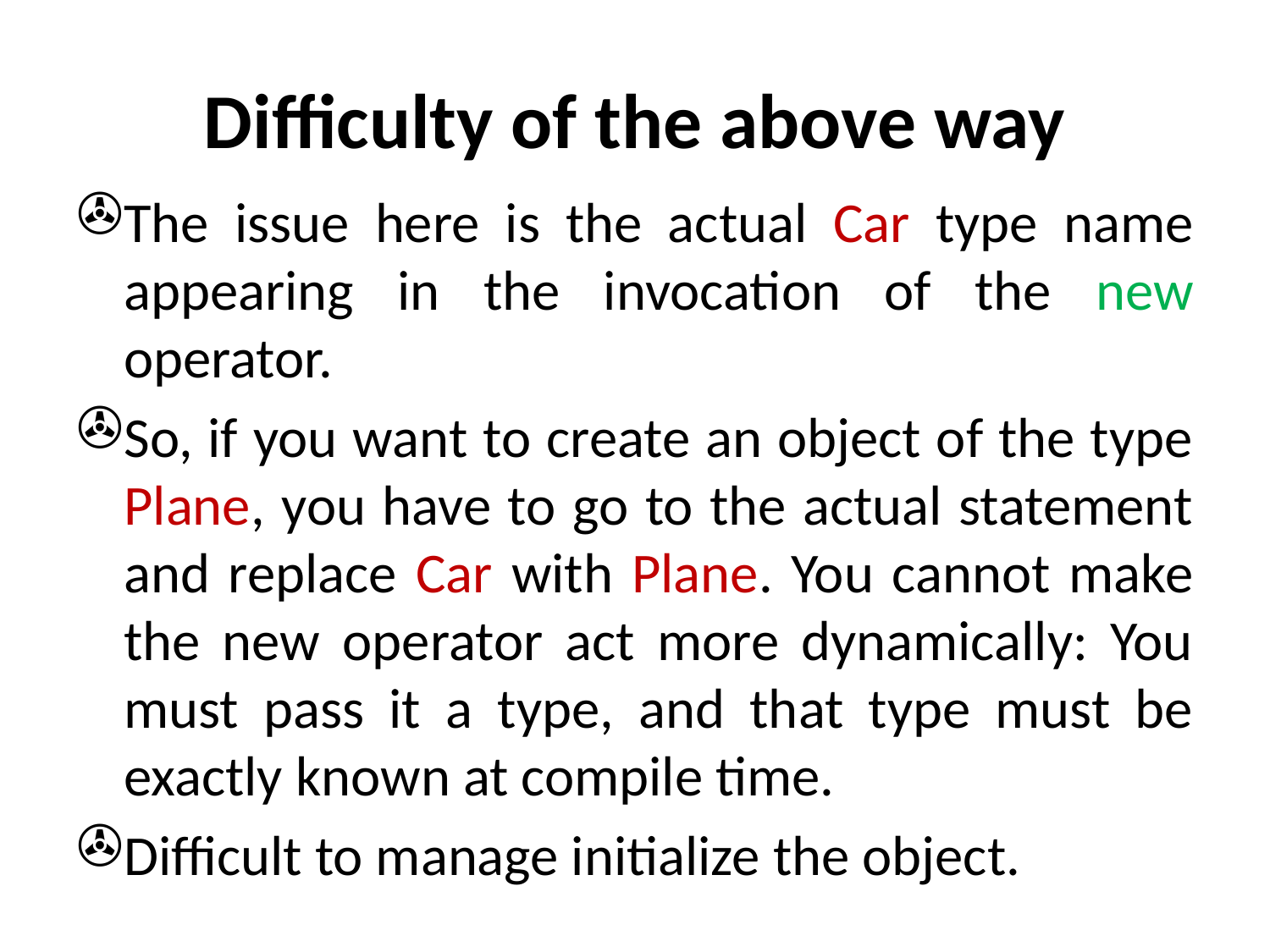

# Difficulty of the above way
The issue here is the actual Car type name appearing in the invocation of the new operator.
So, if you want to create an object of the type Plane, you have to go to the actual statement and replace Car with Plane. You cannot make the new operator act more dynamically: You must pass it a type, and that type must be exactly known at compile time.
Difficult to manage initialize the object.